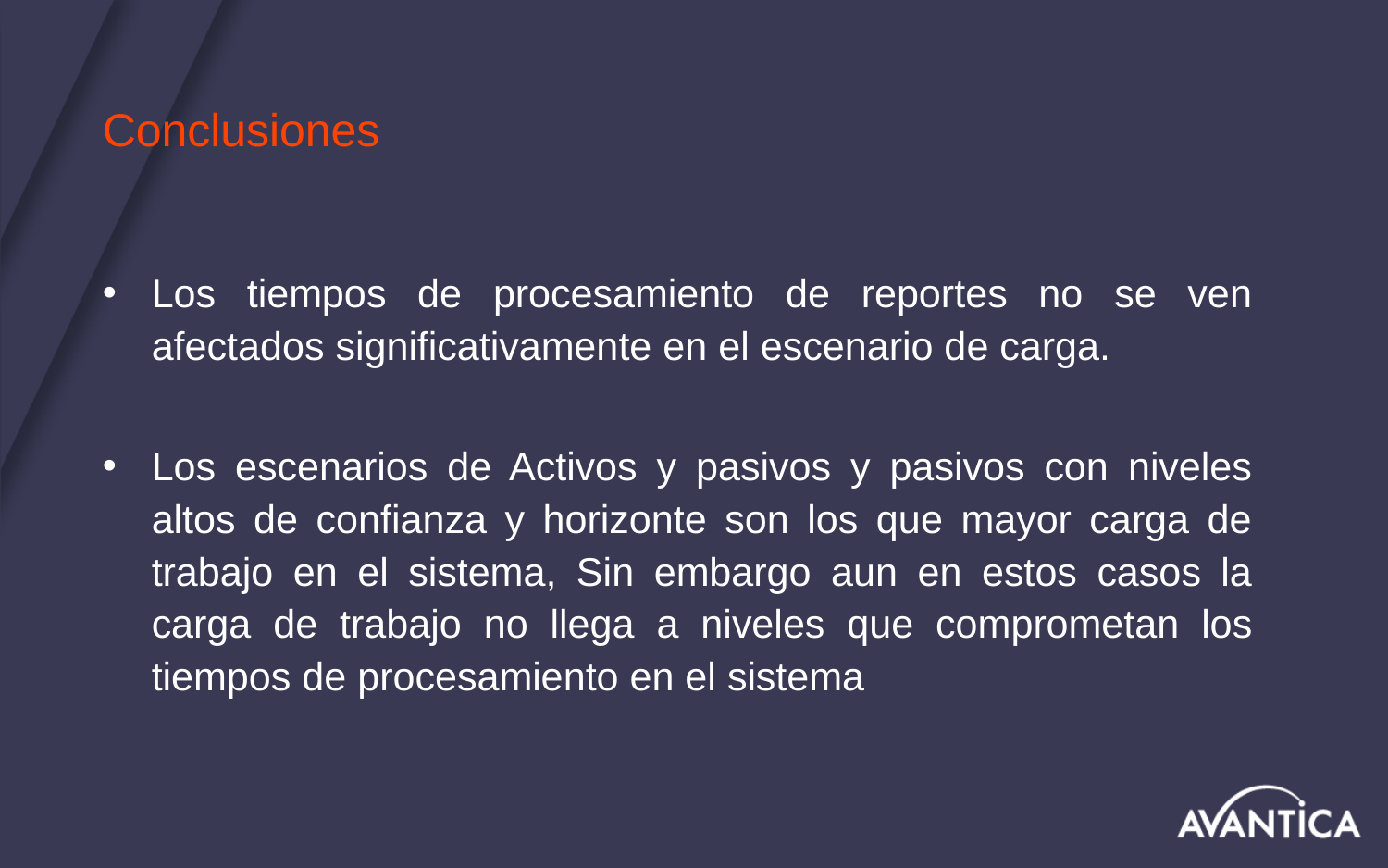

# Conclusiones
Los tiempos de procesamiento de reportes no se ven afectados significativamente en el escenario de carga.

Los escenarios de Activos y pasivos y pasivos con niveles altos de confianza y horizonte son los que mayor carga de trabajo en el sistema, Sin embargo aun en estos casos la carga de trabajo no llega a niveles que comprometan los tiempos de procesamiento en el sistema